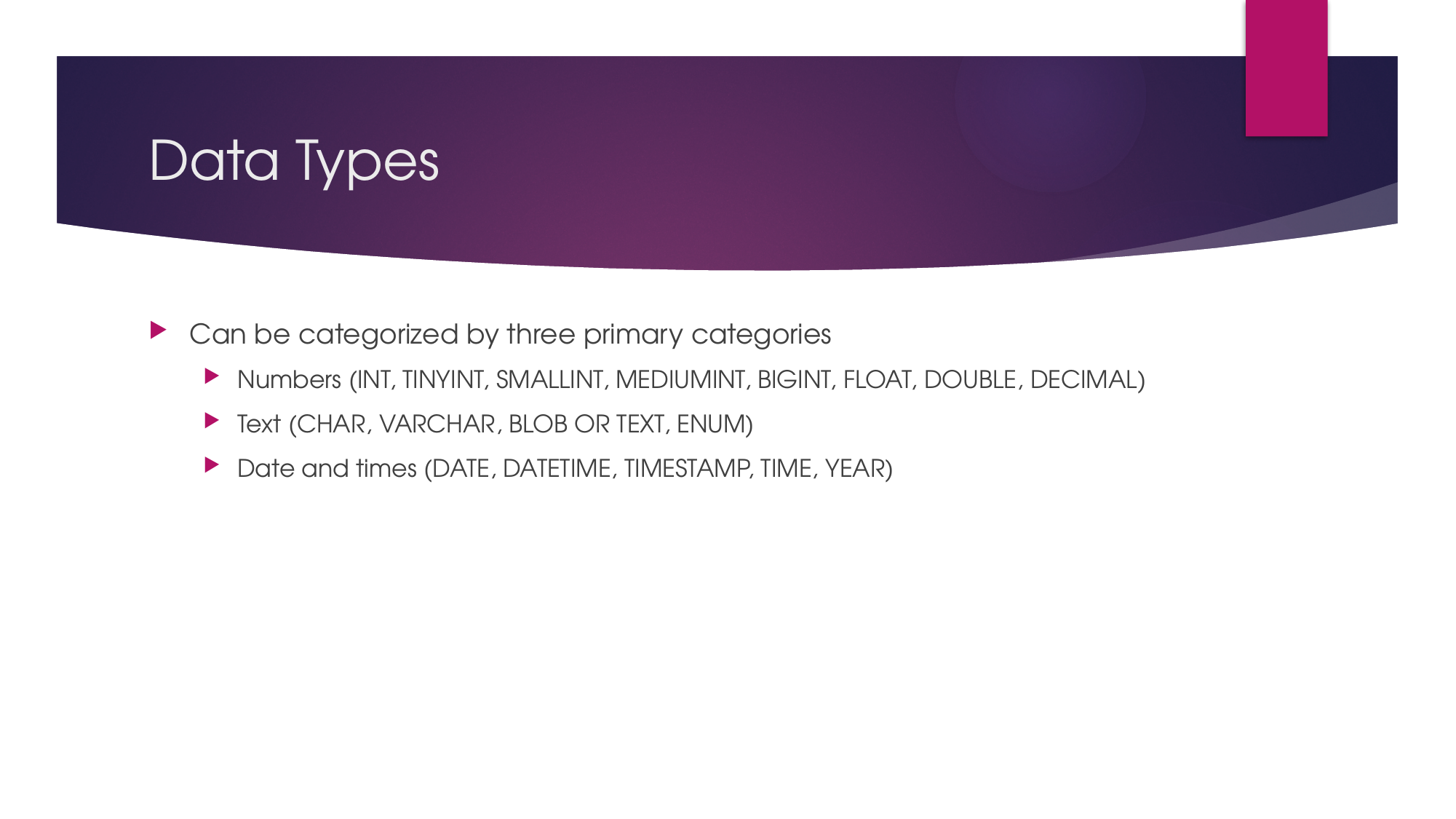

# Data Types
Can be categorized by three primary categories
Numbers (INT, TINYINT, SMALLINT, MEDIUMINT, BIGINT, FLOAT, DOUBLE, DECIMAL)
Text (CHAR, VARCHAR, BLOB OR TEXT, ENUM)
Date and times (DATE, DATETIME, TIMESTAMP, TIME, YEAR)